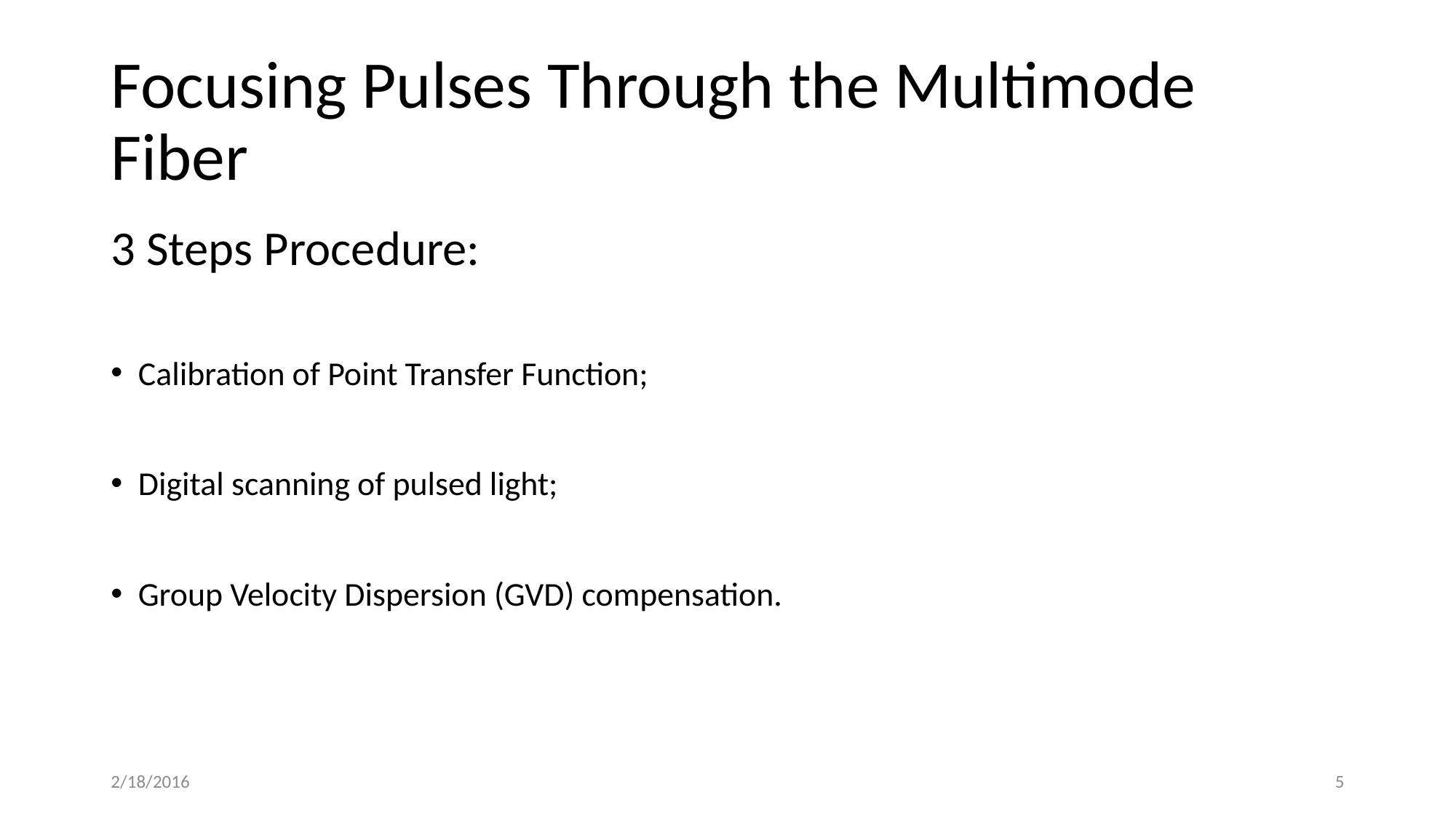

# Focusing Pulses Through the Multimode Fiber
3 Steps Procedure:

Calibration of Point Transfer Function;

Digital scanning of pulsed light;

Group Velocity Dispersion (GVD) compensation.
2/18/2016
5